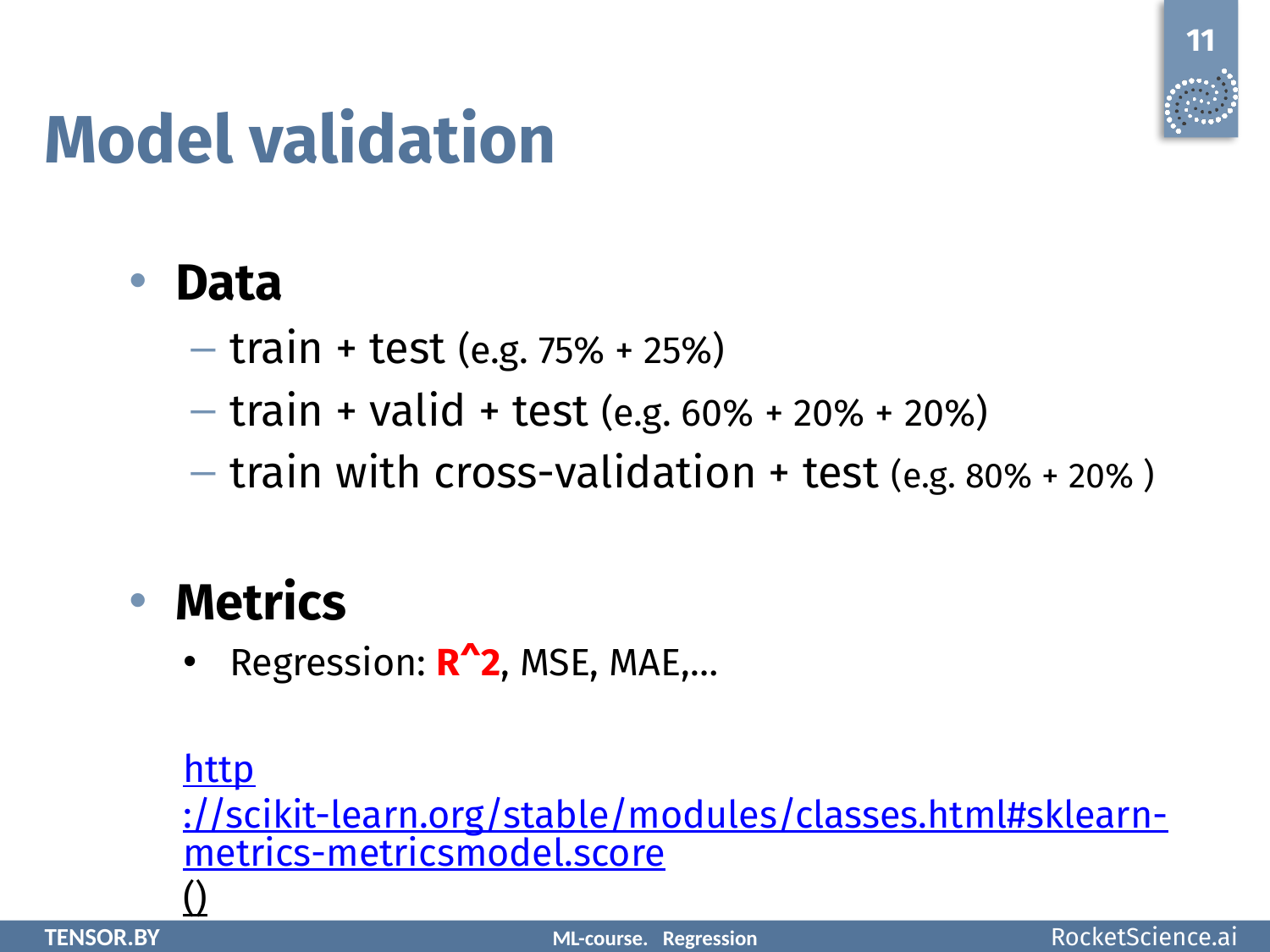

11
# Model validation
Data
train + test (e.g. 75% + 25%)
train + valid + test (e.g. 60% + 20% + 20%)
train with cross-validation + test (e.g. 80% + 20% )

Metrics
Regression: R^2, MSE, MAE,…

http://scikit-learn.org/stable/modules/classes.html#sklearn-metrics-metricsmodel.score()

TENSOR.BY				ML-course.   Regression